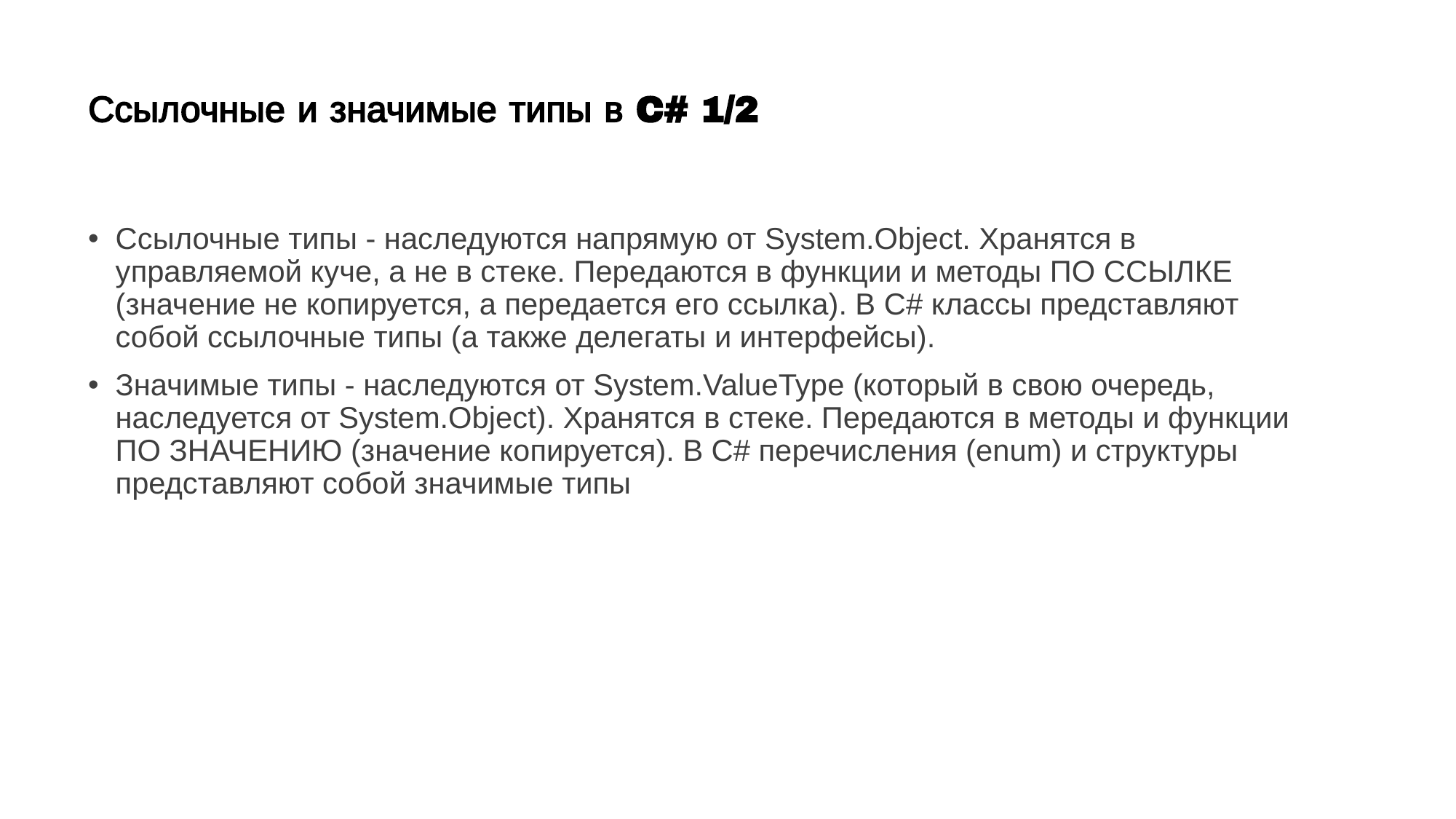

# Ссылочные и значимые типы в C# 1/2
Ссылочные типы - наследуются напрямую от System.Object. Хранятся в управляемой куче, а не в стеке. Передаются в функции и методы ПО ССЫЛКЕ (значение не копируется, а передается его ссылка). В C# классы представляют собой ссылочные типы (а также делегаты и интерфейсы).
Значимые типы - наследуются от System.ValueType (который в свою очередь, наследуется от System.Object). Хранятся в стеке. Передаются в методы и функции ПО ЗНАЧЕНИЮ (значение копируется). В C# перечисления (enum) и структуры представляют собой значимые типы